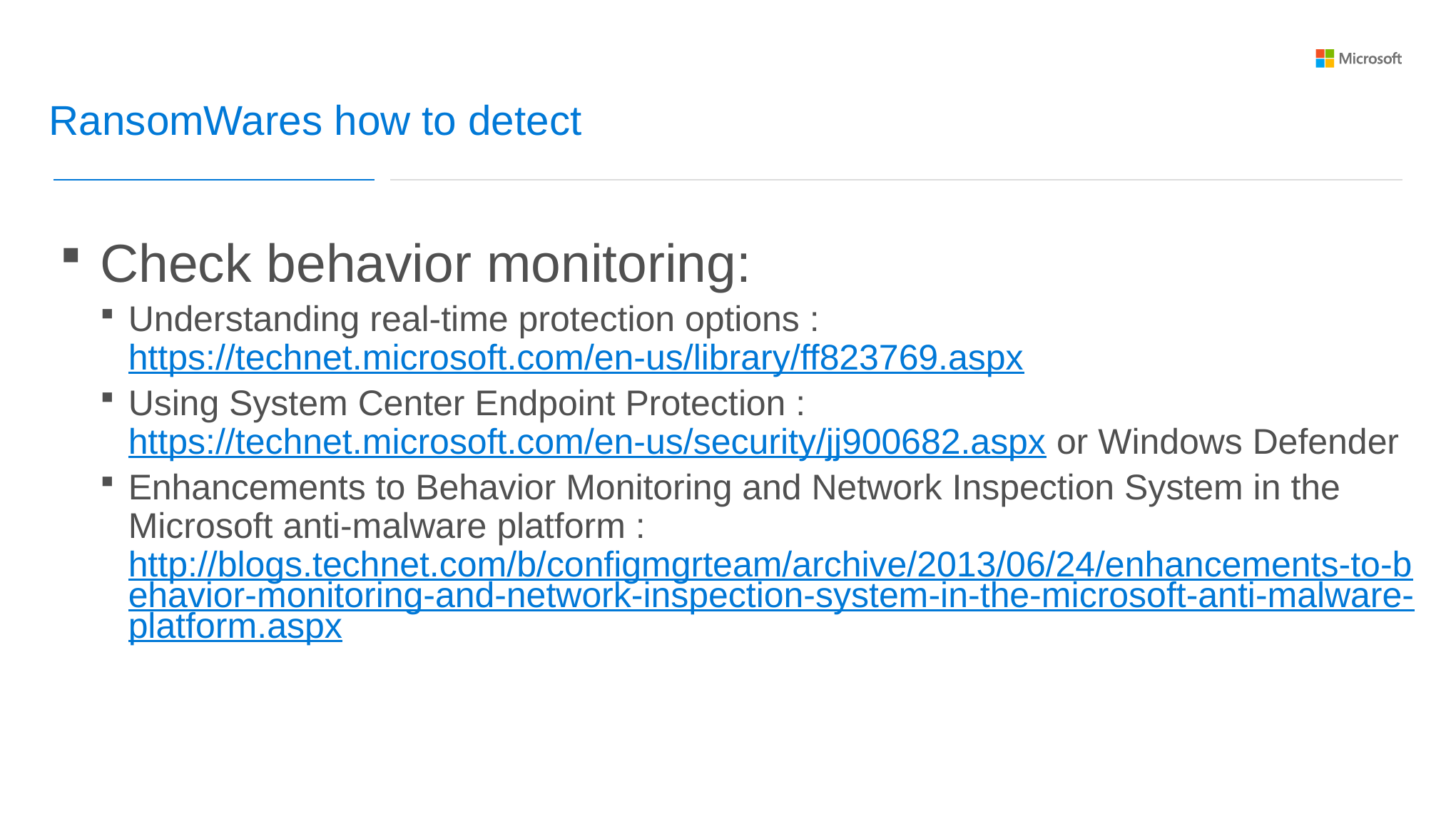

RansomWares how to detect
Check behavior monitoring:
Understanding real-time protection options : https://technet.microsoft.com/en-us/library/ff823769.aspx
Using System Center Endpoint Protection : https://technet.microsoft.com/en-us/security/jj900682.aspx or Windows Defender
Enhancements to Behavior Monitoring and Network Inspection System in the Microsoft anti-malware platform : http://blogs.technet.com/b/configmgrteam/archive/2013/06/24/enhancements-to-behavior-monitoring-and-network-inspection-system-in-the-microsoft-anti-malware-platform.aspx